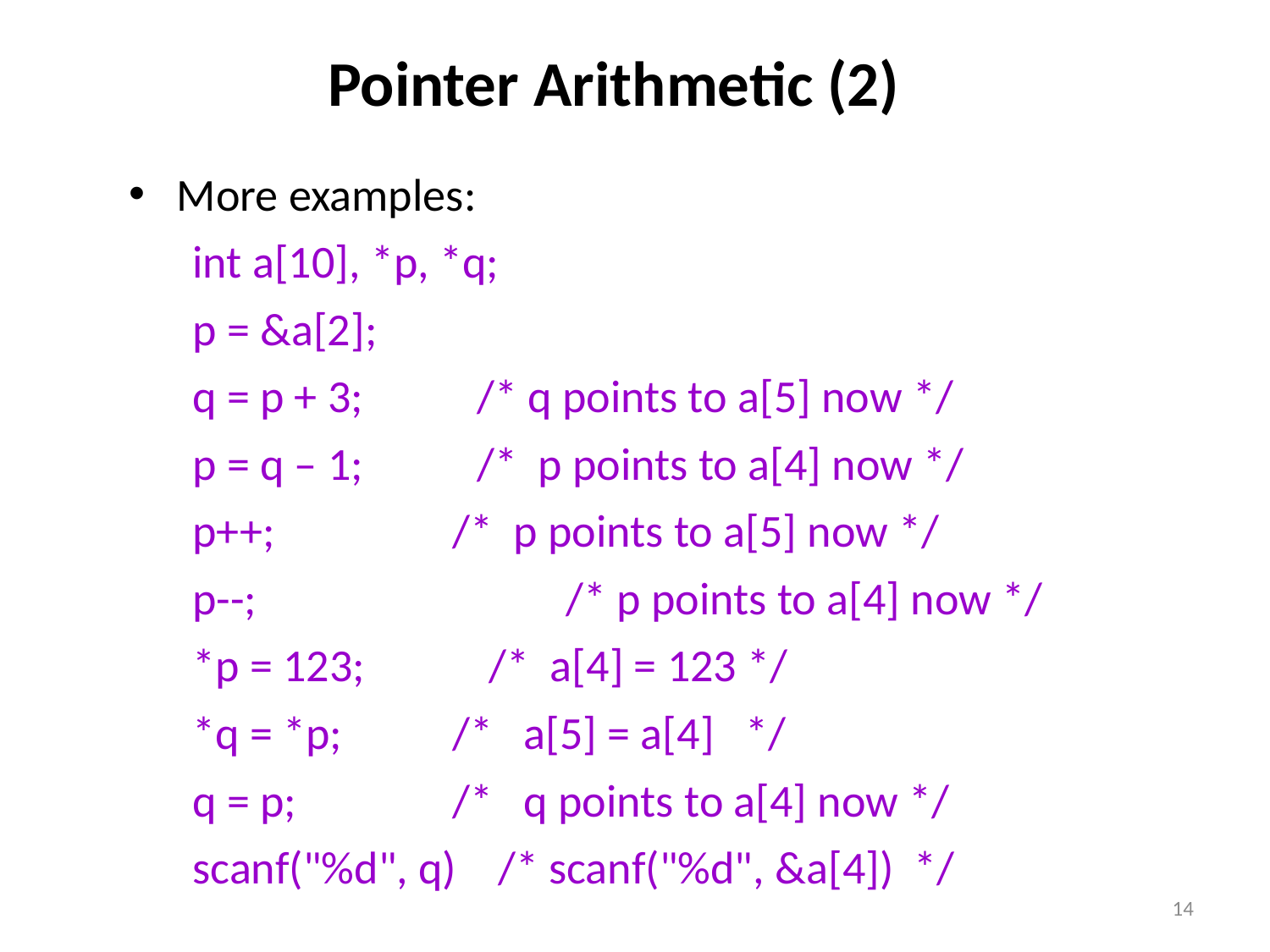

Pointer Arithmetic (2)
More examples:
int a[10], *p, *q;
p = &a[2];
q = p + 3;           /* q points to a[5] now */
p = q – 1;           /*  p points to a[4] now */
p++; 	         /*  p points to a[5] now */
p--;	                    /* p points to a[4] now */
*p = 123;            /*  a[4] = 123 */
*q = *p;	         /*   a[5] = a[4]   */
q = p;	         /*   q points to a[4] now */
scanf("%d", q)    /* scanf("%d", &a[4])  */
14